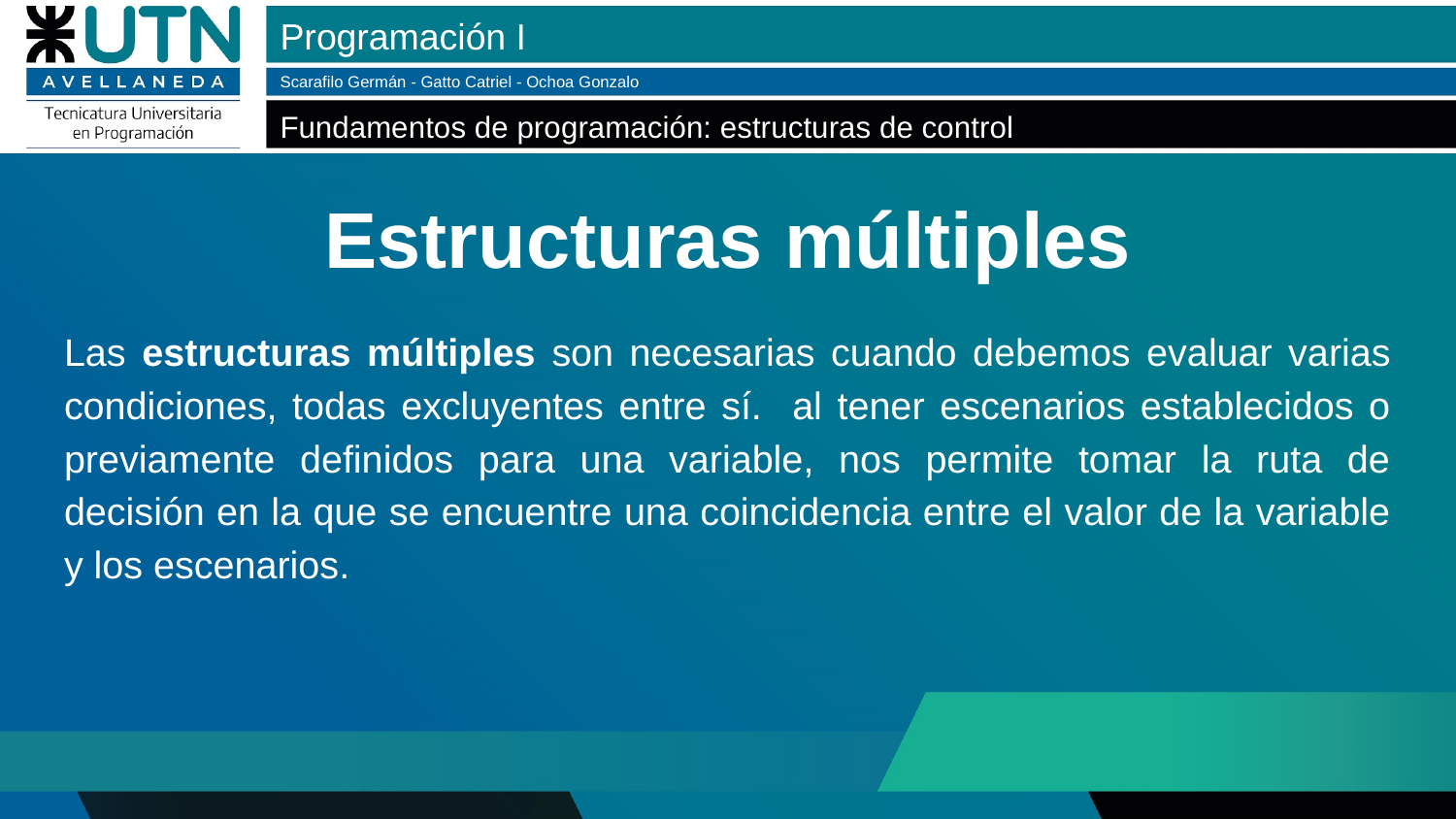

# Estructuras múltiples
Las estructuras múltiples son necesarias cuando debemos evaluar varias condiciones, todas excluyentes entre sí.  al tener escenarios establecidos o previamente definidos para una variable, nos permite tomar la ruta de decisión en la que se encuentre una coincidencia entre el valor de la variable y los escenarios.